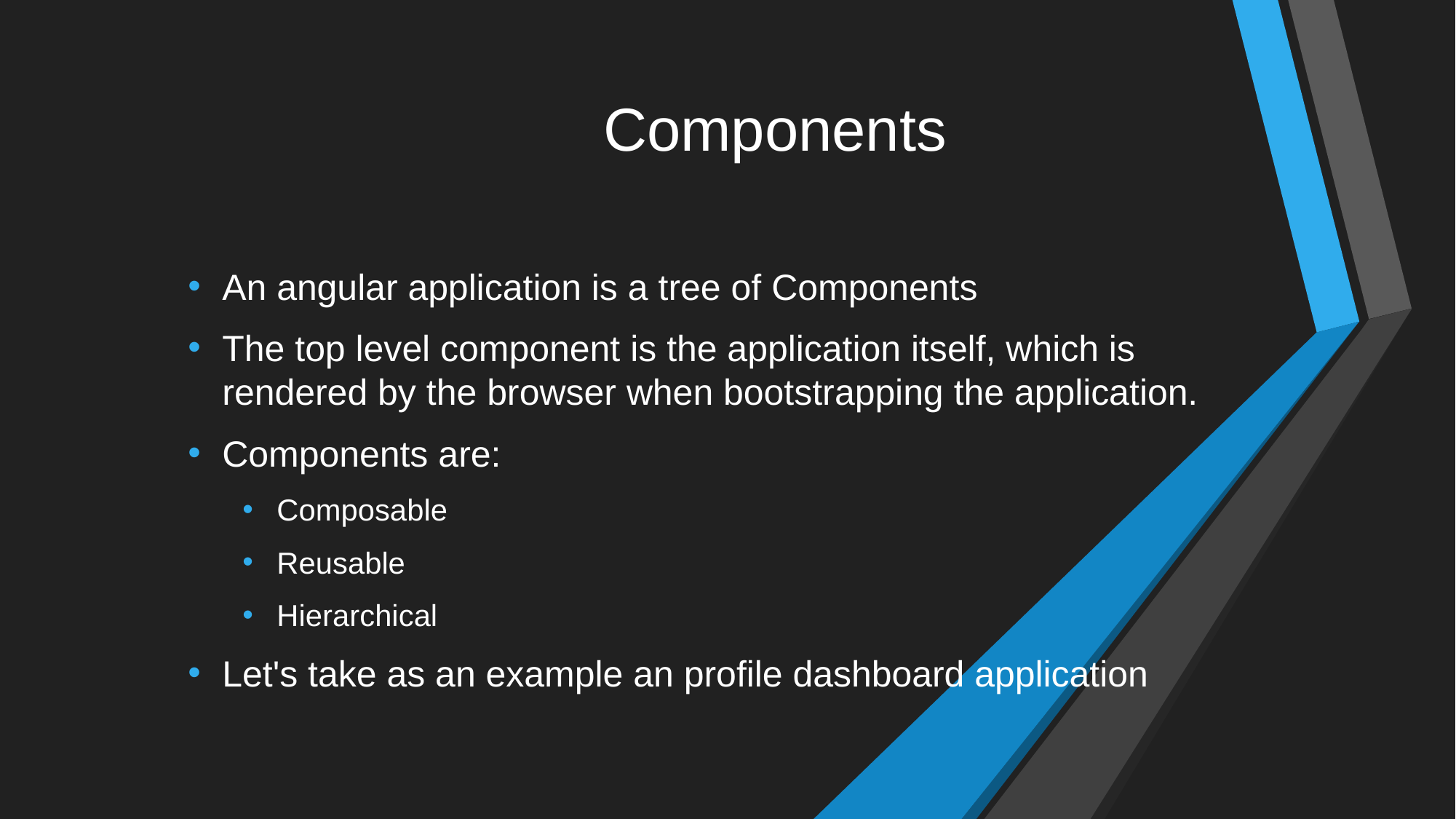

# Components
An angular application is a tree of Components
The top level component is the application itself, which is rendered by the browser when bootstrapping the application.
Components are:
Composable
Reusable
Hierarchical
Let's take as an example an profile dashboard application